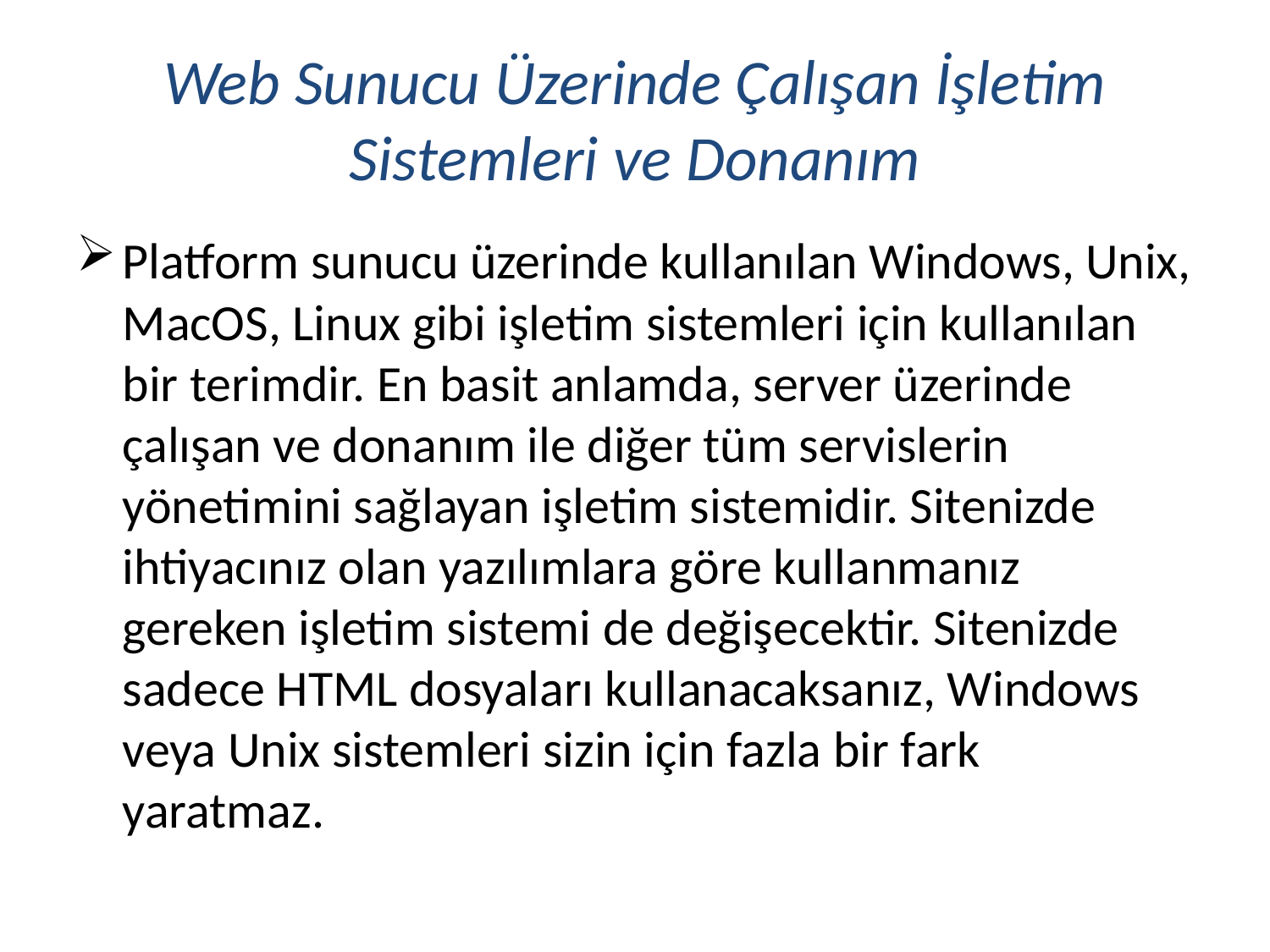

# Web Sunucu Üzerinde Çalışan İşletim Sistemleri ve Donanım
Platform sunucu üzerinde kullanılan Windows, Unix, MacOS, Linux gibi işletim sistemleri için kullanılan bir terimdir. En basit anlamda, server üzerinde çalışan ve donanım ile diğer tüm servislerin yönetimini sağlayan işletim sistemidir. Sitenizde ihtiyacınız olan yazılımlara göre kullanmanız gereken işletim sistemi de değişecektir. Sitenizde sadece HTML dosyaları kullanacaksanız, Windows veya Unix sistemleri sizin için fazla bir fark yaratmaz.